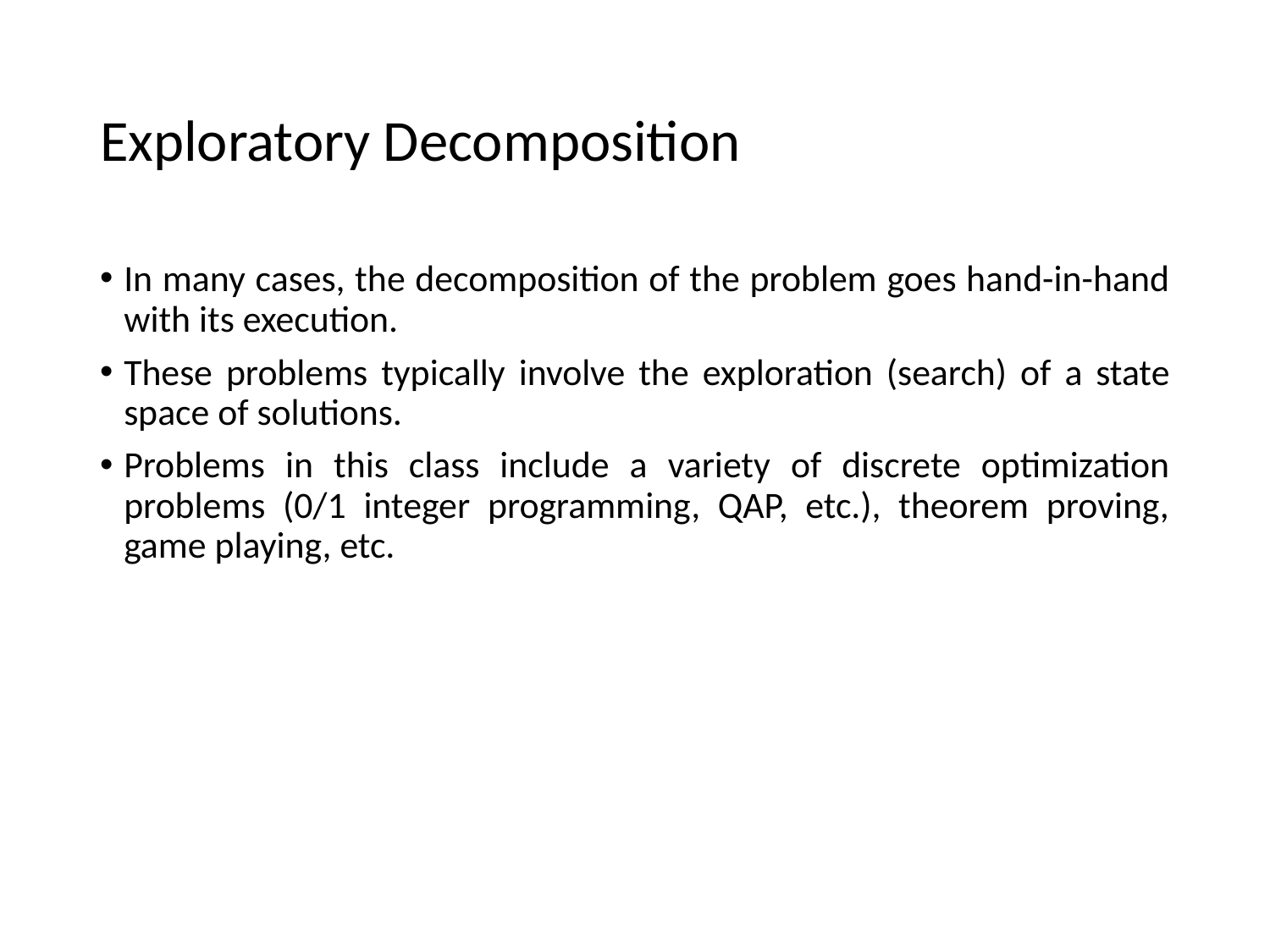

# Exploratory Decomposition
In many cases, the decomposition of the problem goes hand-in-hand with its execution.
These problems typically involve the exploration (search) of a state space of solutions.
Problems in this class include a variety of discrete optimization problems (0/1 integer programming, QAP, etc.), theorem proving, game playing, etc.